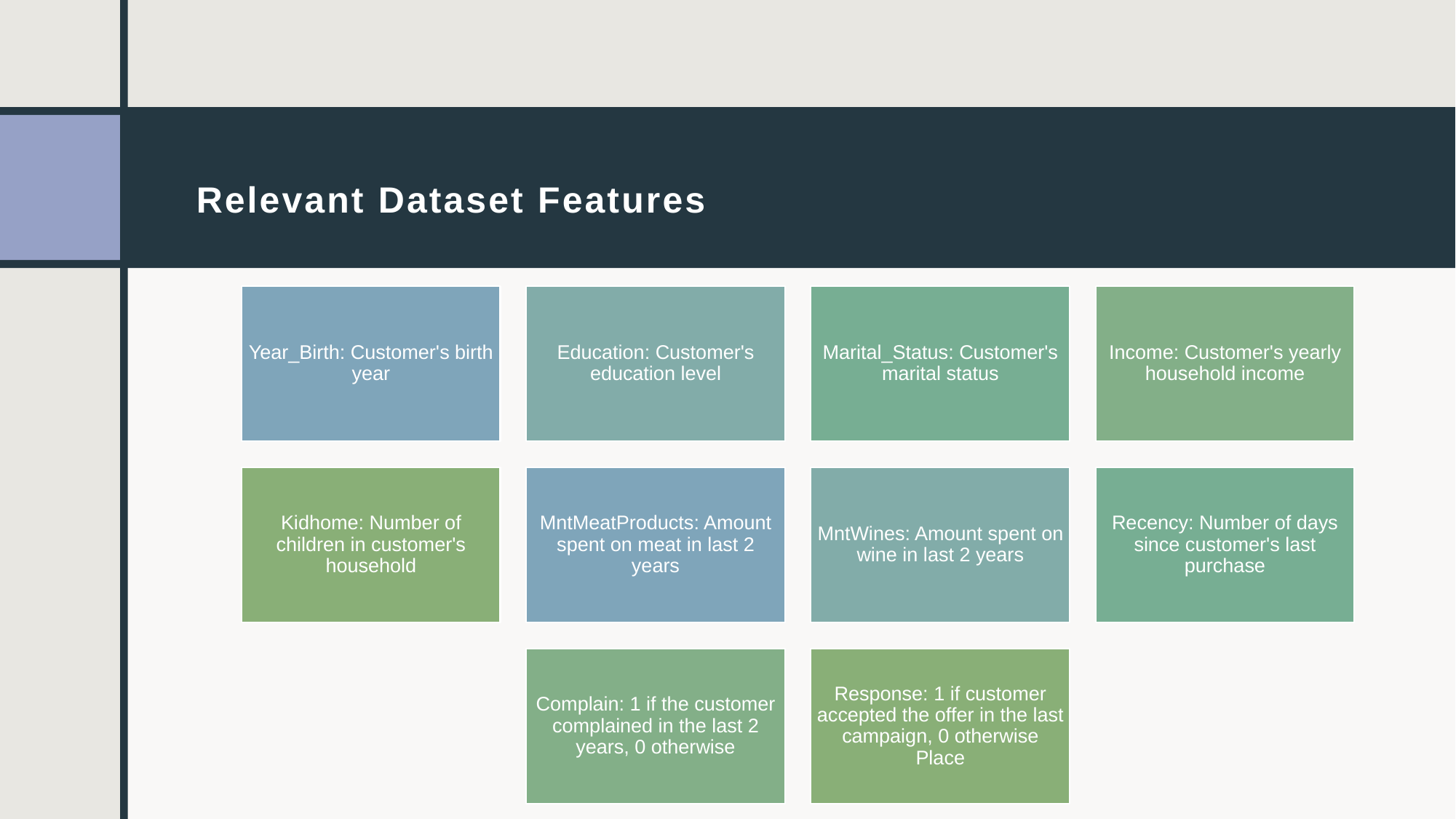

# Relevant Dataset Features

Year_Birth: Customer's birth year
Education: Customer's education level
Marital_Status: Customer's marital status
Income: Customer's yearly household income
Kidhome: Number of children in customer's household
MntMeatProducts: Amount spent on meat in last 2 years
MntWines: Amount spent on wine in last 2 years
Recency: Number of days since customer's last purchase
Complain: 1 if the customer complained in the last 2 years, 0 otherwise
Response: 1 if customer accepted the offer in the last campaign, 0 otherwise Place